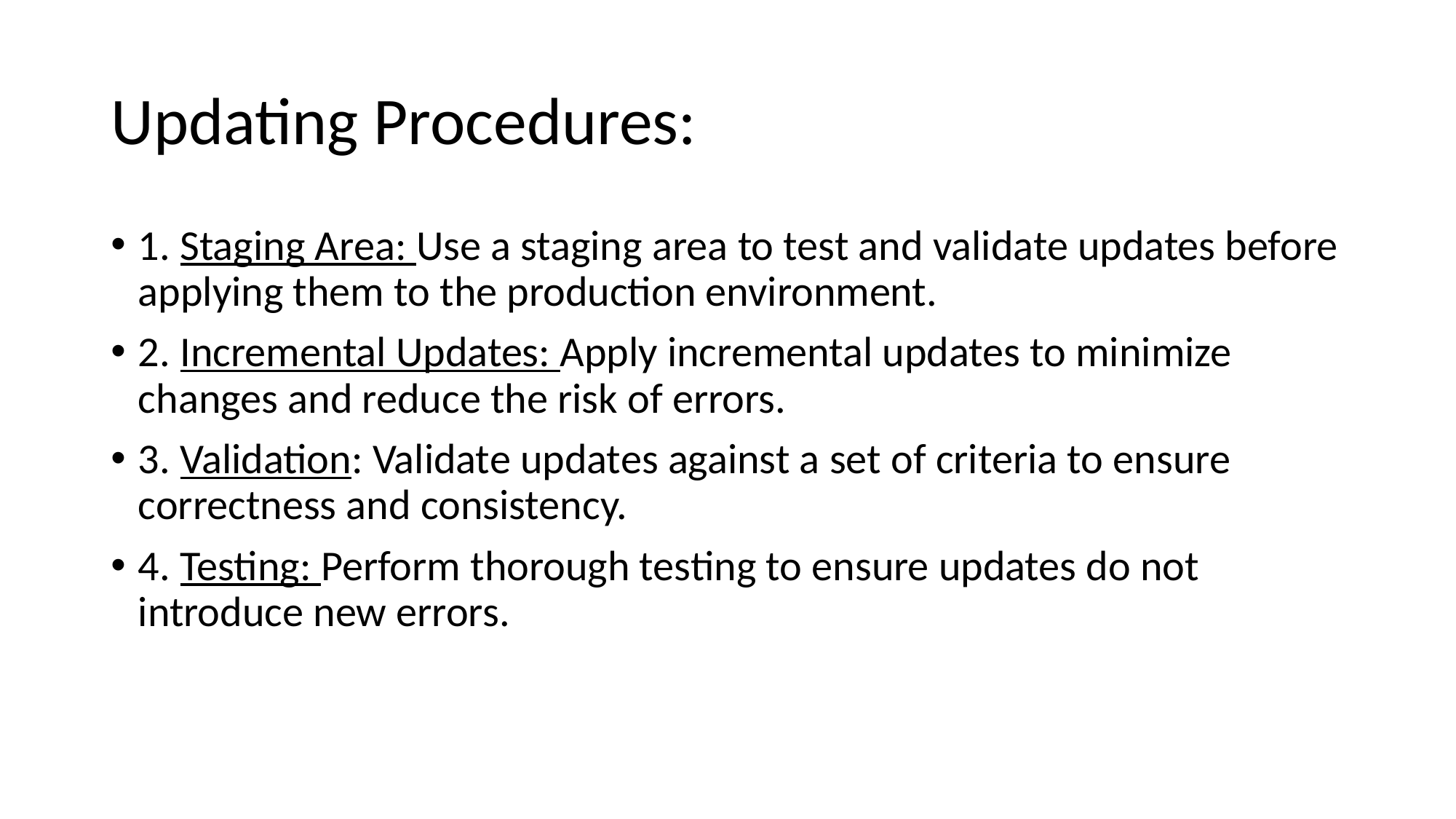

# Updating Procedures:
1. Staging Area: Use a staging area to test and validate updates before applying them to the production environment.
2. Incremental Updates: Apply incremental updates to minimize changes and reduce the risk of errors.
3. Validation: Validate updates against a set of criteria to ensure correctness and consistency.
4. Testing: Perform thorough testing to ensure updates do not introduce new errors.